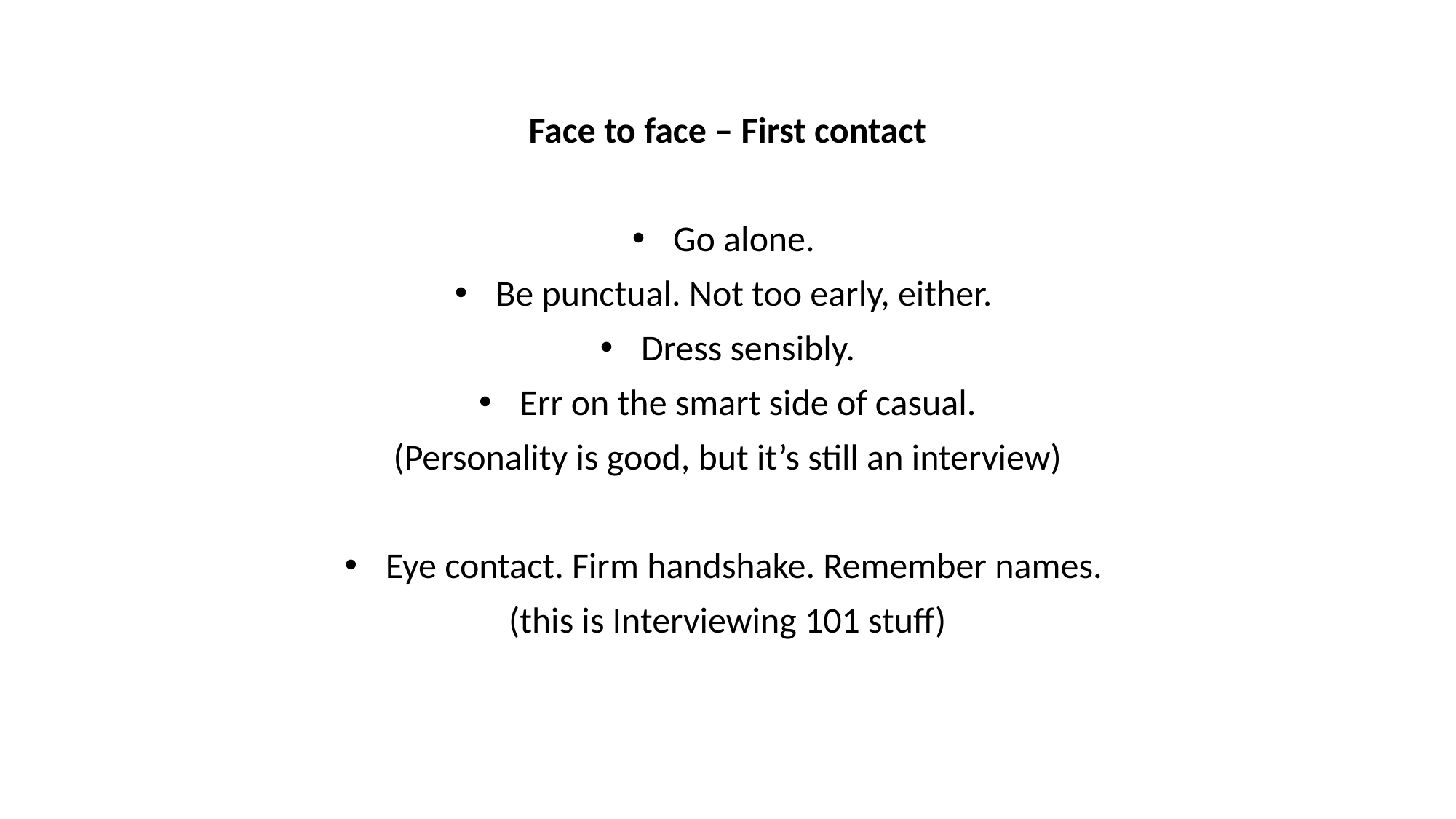

Face to face – First contact

Go alone.
Be punctual. Not too early, either.
Dress sensibly.
Err on the smart side of casual.
(Personality is good, but it’s still an interview)

Eye contact. Firm handshake. Remember names.
(this is Interviewing 101 stuff)